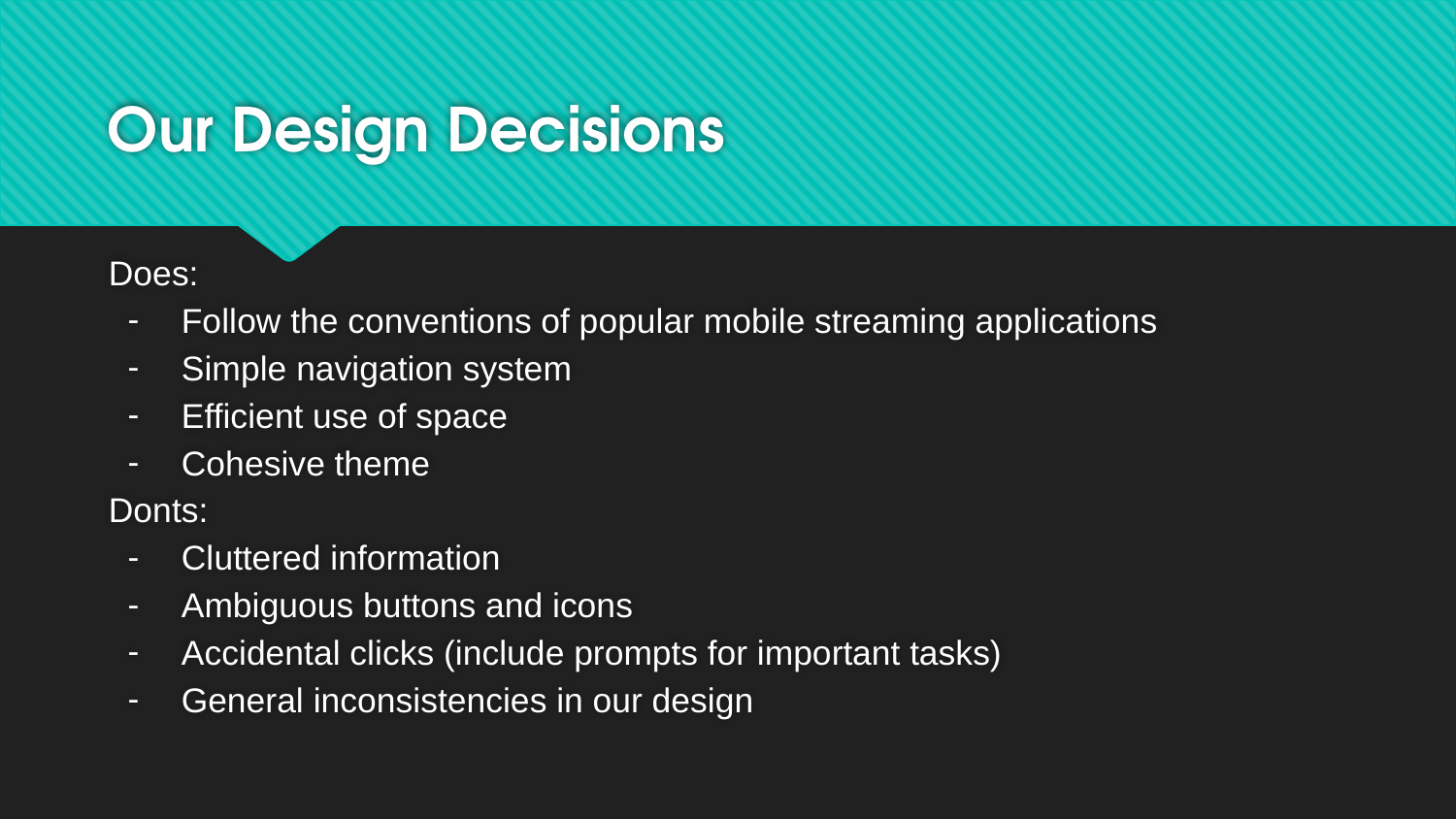

# Our Design Decisions
Does:
Follow the conventions of popular mobile streaming applications
Simple navigation system
Efficient use of space
Cohesive theme
Donts:
Cluttered information
Ambiguous buttons and icons
Accidental clicks (include prompts for important tasks)
General inconsistencies in our design